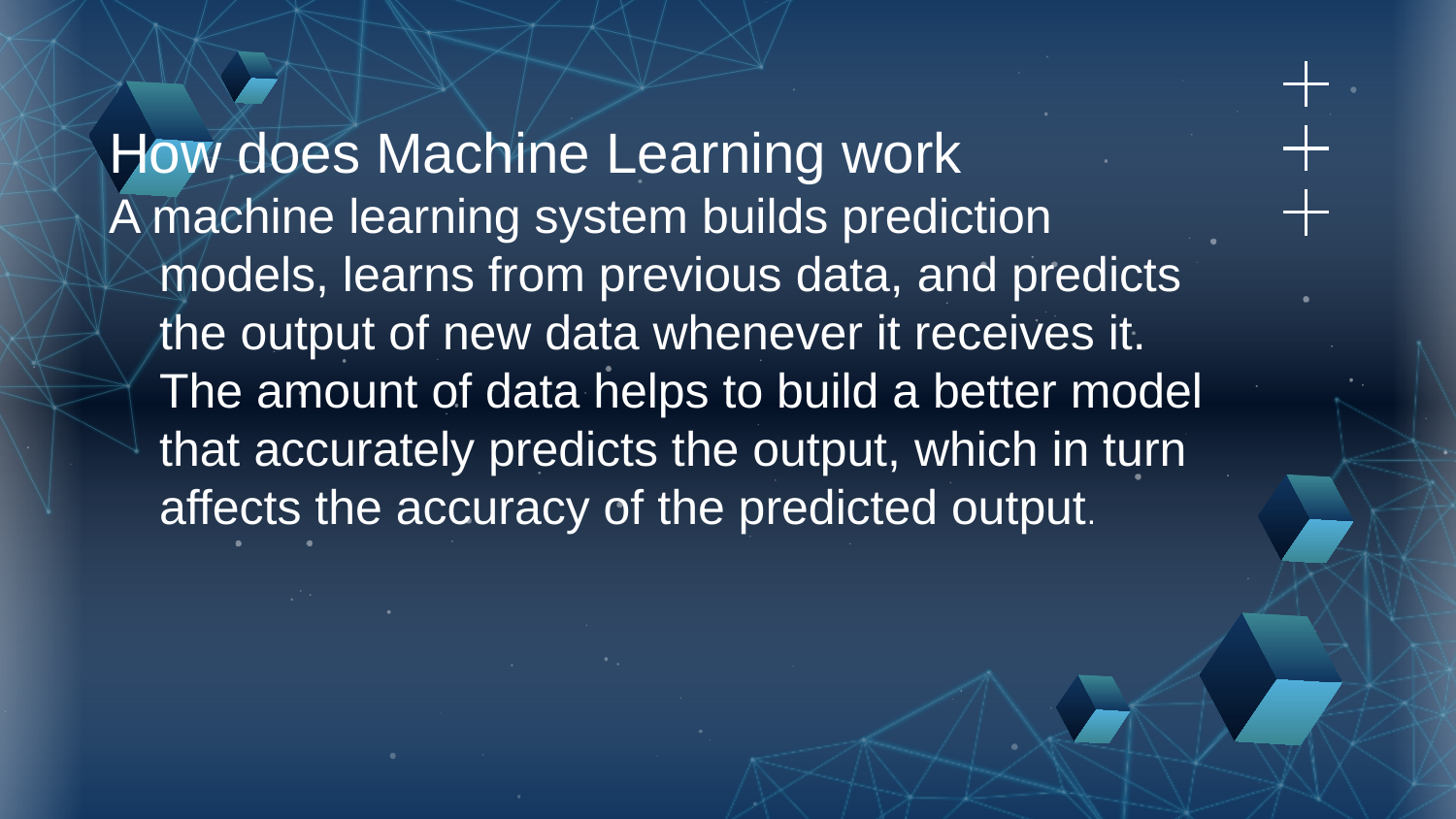

How does Machine Learning work
A machine learning system builds prediction models, learns from previous data, and predicts the output of new data whenever it receives it. The amount of data helps to build a better model that accurately predicts the output, which in turn affects the accuracy of the predicted output.